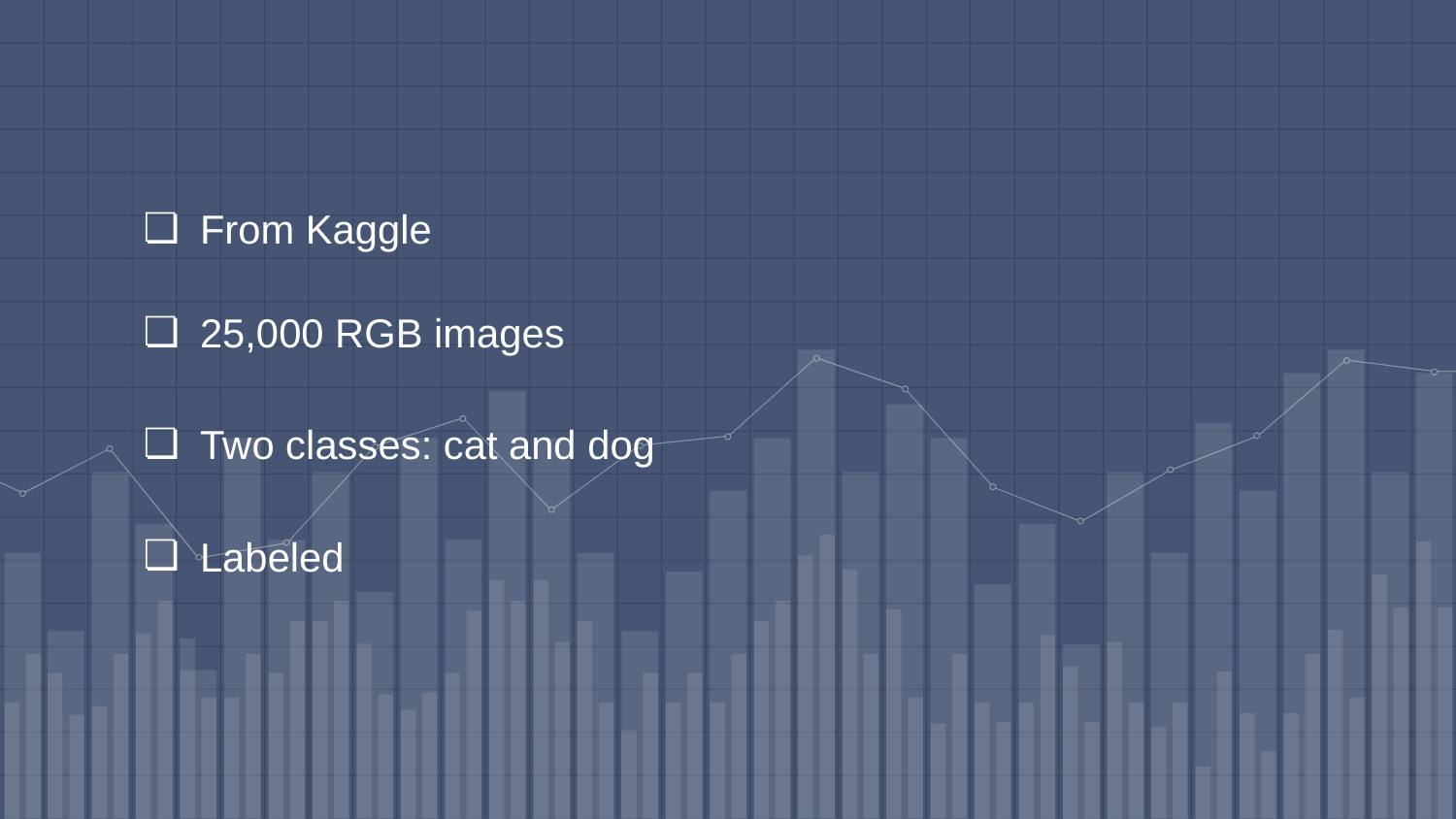

# From Kaggle

25,000 RGB images

Two classes: cat and dog

Labeled